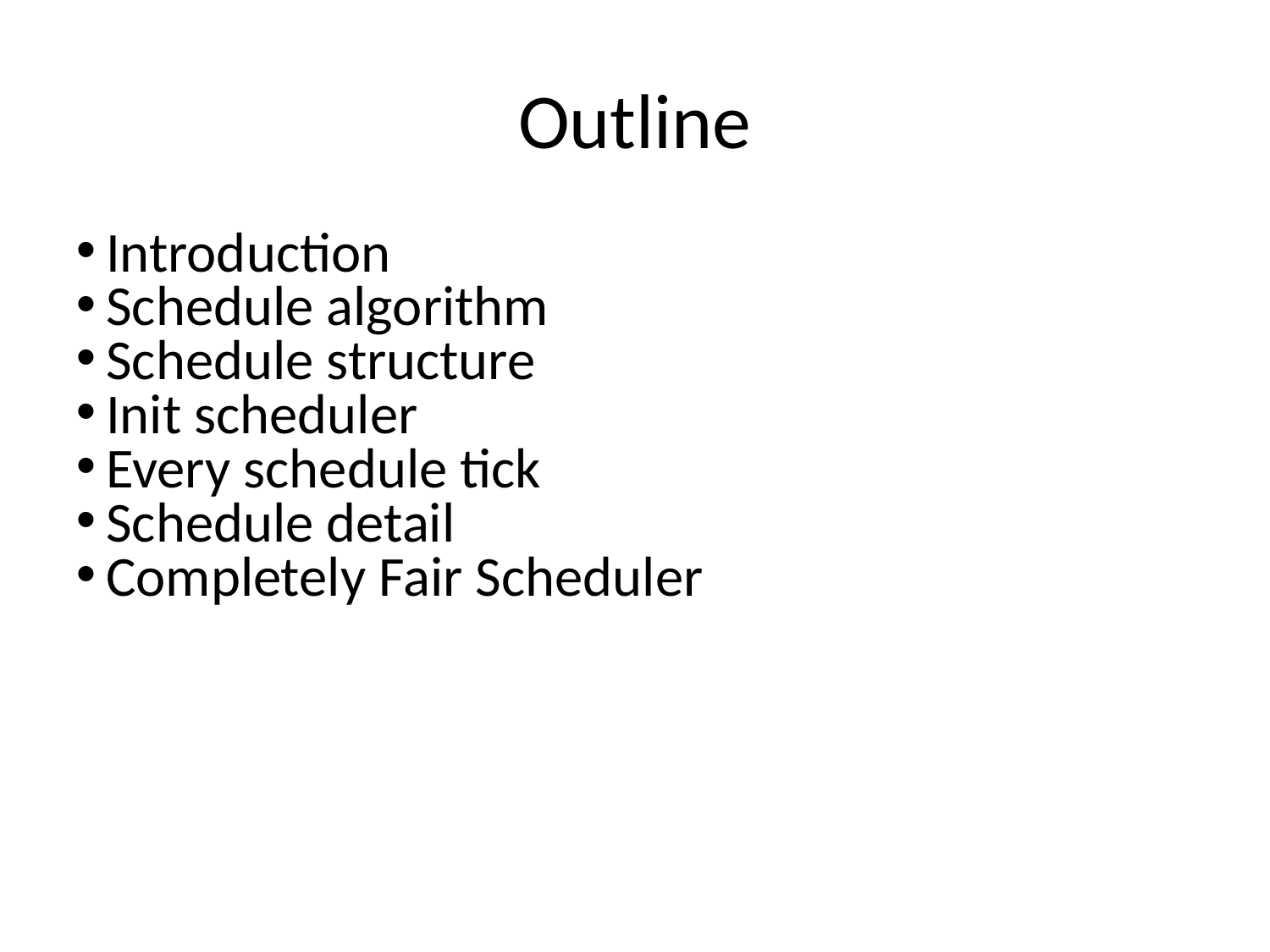

Outline
Introduction
Schedule algorithm
Schedule structure
Init scheduler
Every schedule tick
Schedule detail
Completely Fair Scheduler